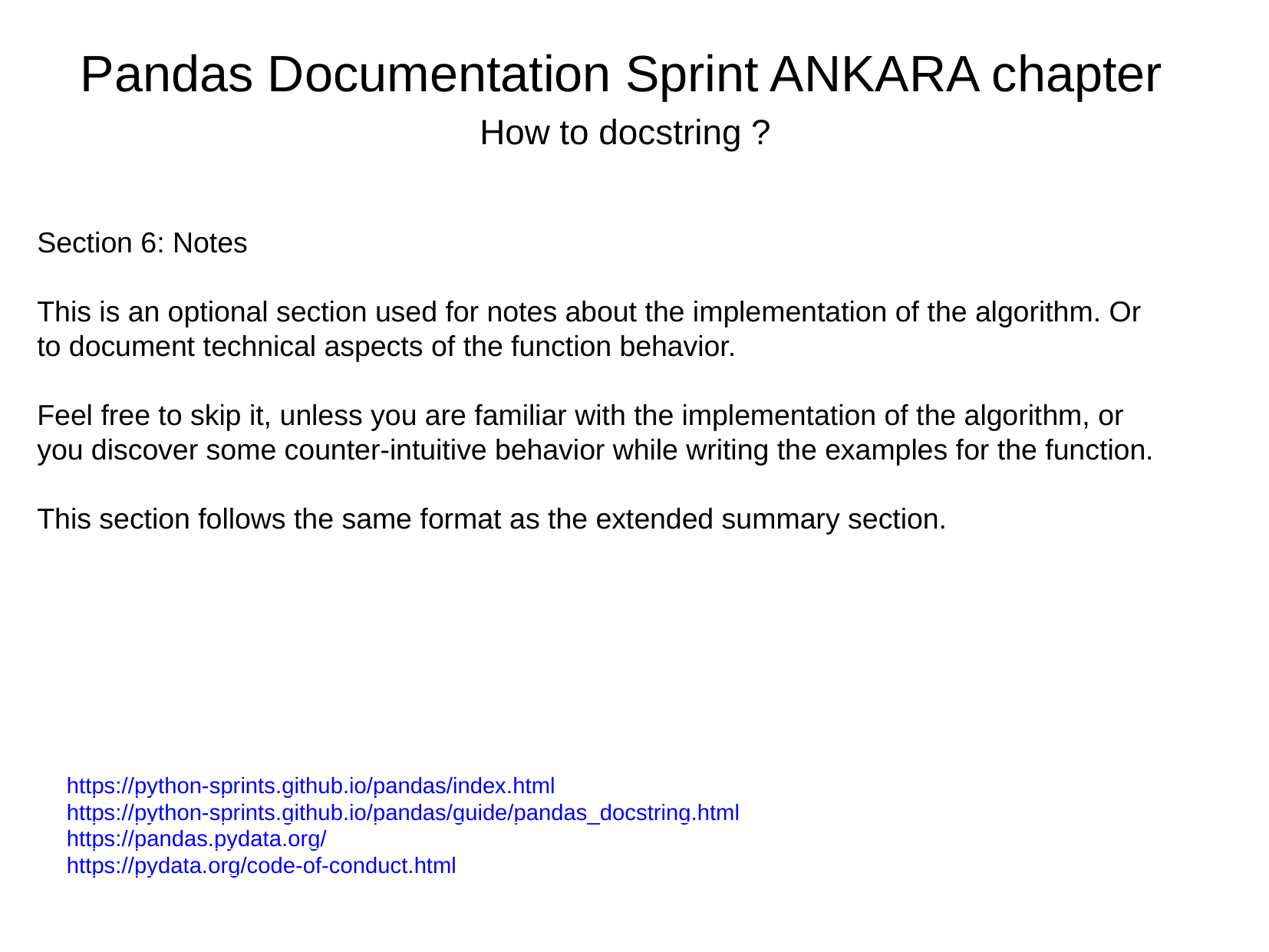

Pandas Documentation Sprint ANKARA chapter
How to docstring ?
Section 6: Notes

This is an optional section used for notes about the implementation of the algorithm. Or to document technical aspects of the function behavior.

Feel free to skip it, unless you are familiar with the implementation of the algorithm, or you discover some counter-intuitive behavior while writing the examples for the function.

This section follows the same format as the extended summary section.

https://python-sprints.github.io/pandas/index.html
https://python-sprints.github.io/pandas/guide/pandas_docstring.html
https://pandas.pydata.org/
https://pydata.org/code-of-conduct.html